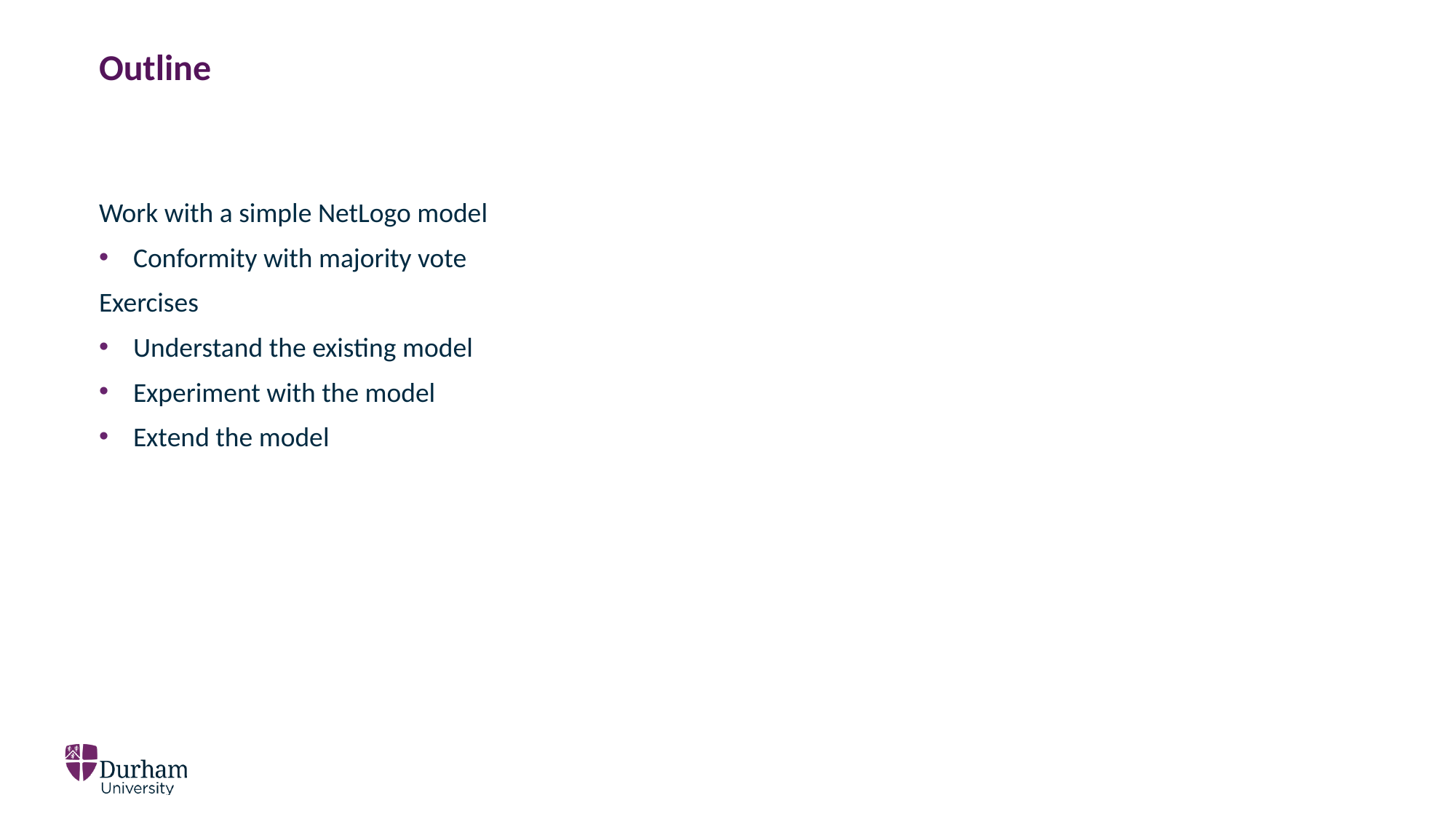

# Outline
Work with a simple NetLogo model
Conformity with majority vote
Exercises
Understand the existing model
Experiment with the model
Extend the model